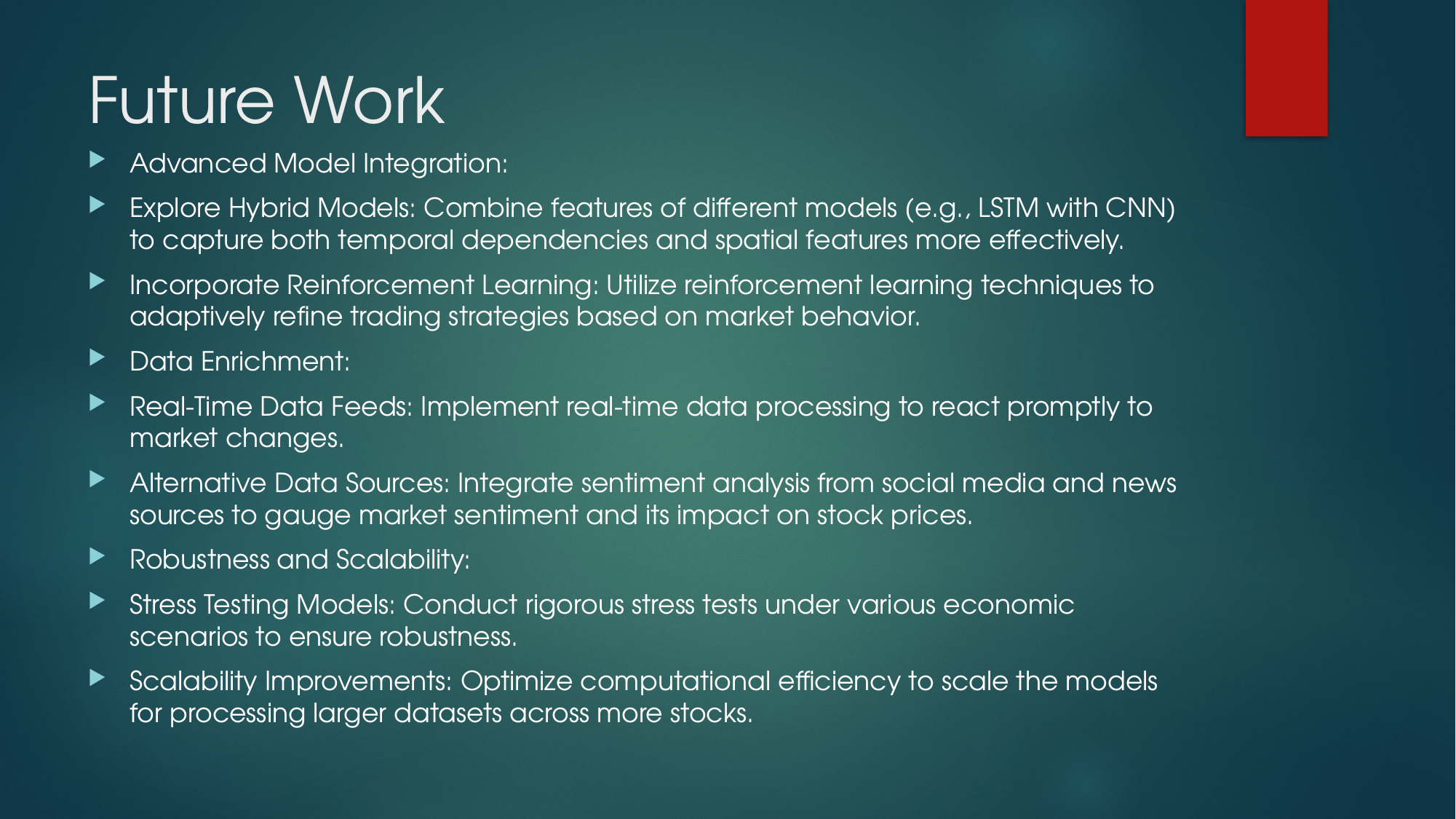

# Future Work
Advanced Model Integration:
Explore Hybrid Models: Combine features of different models (e.g., LSTM with CNN) to capture both temporal dependencies and spatial features more effectively.
Incorporate Reinforcement Learning: Utilize reinforcement learning techniques to adaptively refine trading strategies based on market behavior.
Data Enrichment:
Real-Time Data Feeds: Implement real-time data processing to react promptly to market changes.
Alternative Data Sources: Integrate sentiment analysis from social media and news sources to gauge market sentiment and its impact on stock prices.
Robustness and Scalability:
Stress Testing Models: Conduct rigorous stress tests under various economic scenarios to ensure robustness.
Scalability Improvements: Optimize computational efficiency to scale the models for processing larger datasets across more stocks.